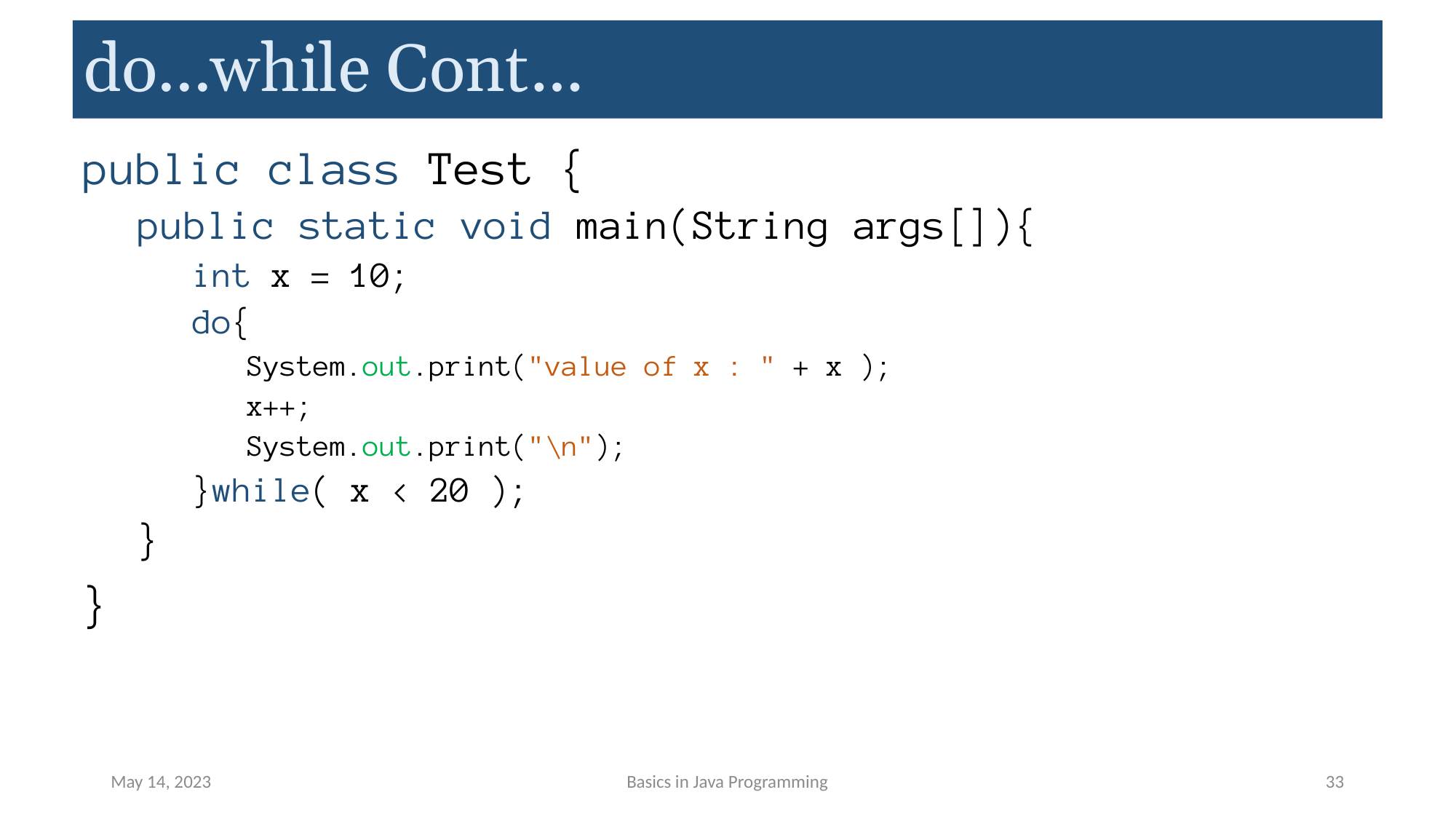

# do...while Cont…
public class Test {
public static void main(String args[]){
int x = 10;
do{
System.out.print("value of x : " + x );
x++;
System.out.print("\n");
}while( x < 20 );
}
}
May 14, 2023
Basics in Java Programming
33